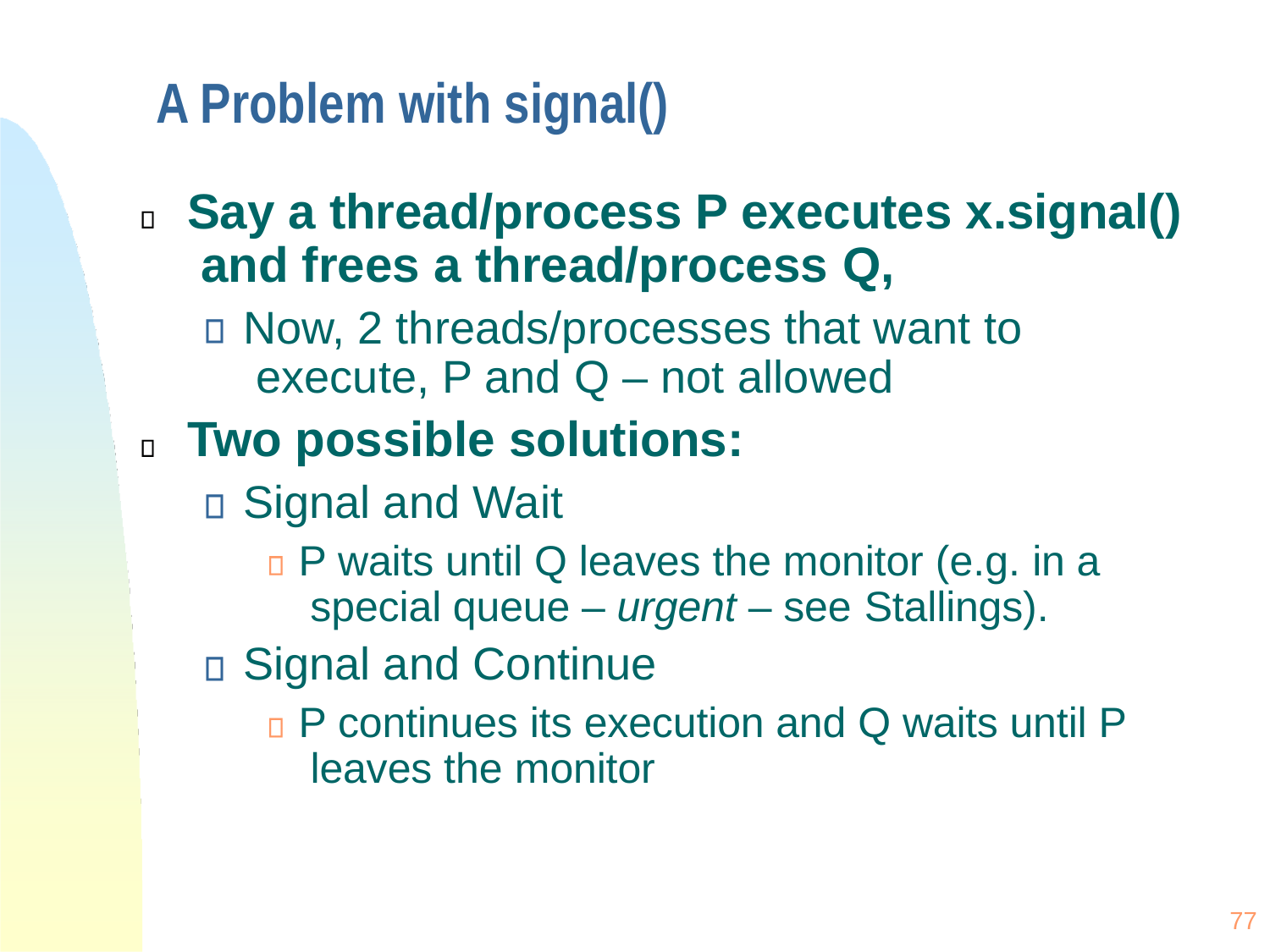

# A Problem with signal()
Say a thread/process P executes x.signal()  and frees a thread/process Q,
Now, 2 threads/processes that want to  execute, P and Q – not allowed
Two possible solutions:
Signal and Wait
P waits until Q leaves the monitor (e.g. in a  special queue – urgent – see Stallings).
Signal and Continue
P continues its execution and Q waits until P  leaves the monitor

77